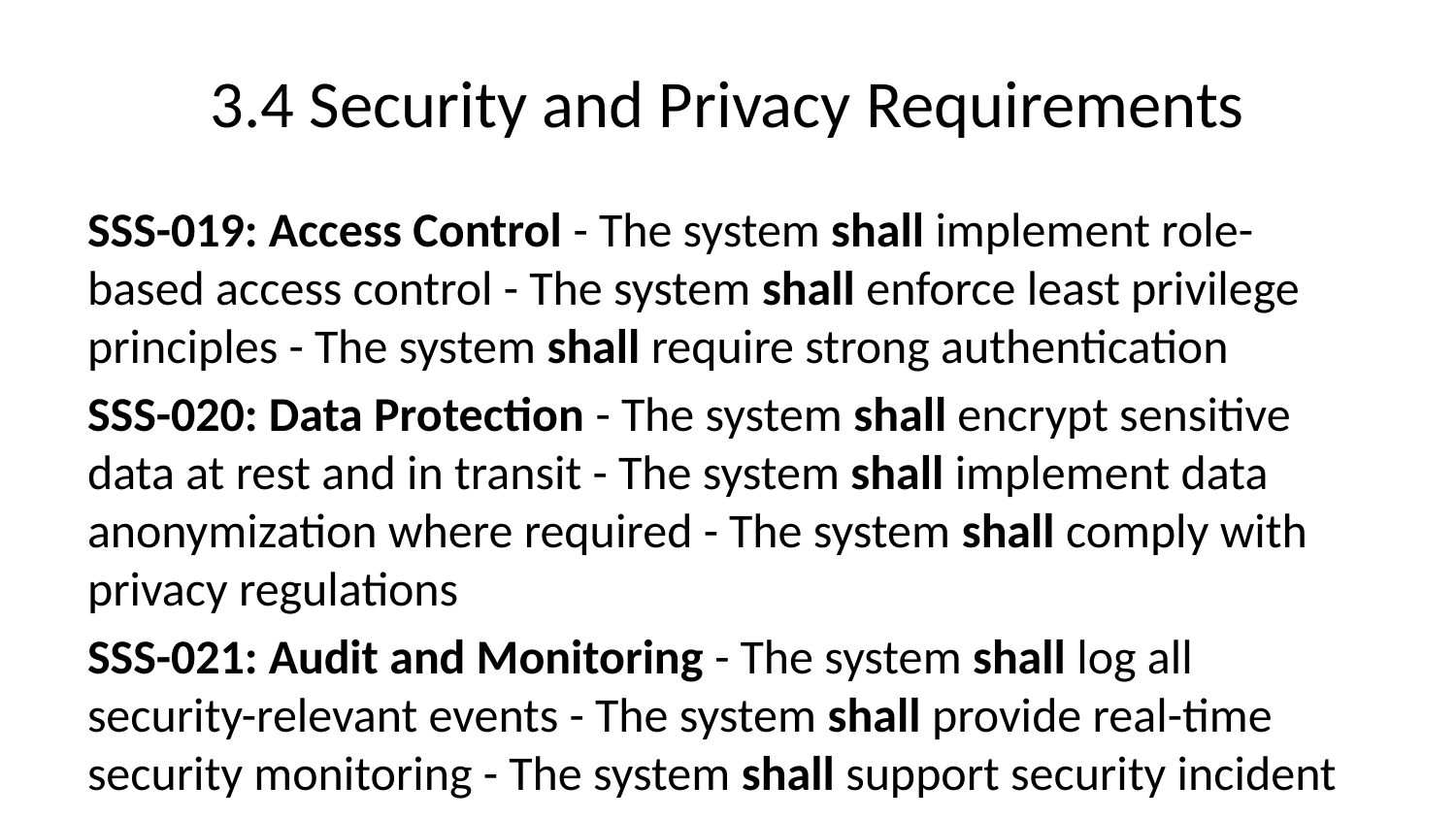

# 3.4 Security and Privacy Requirements
SSS-019: Access Control - The system shall implement role-based access control - The system shall enforce least privilege principles - The system shall require strong authentication
SSS-020: Data Protection - The system shall encrypt sensitive data at rest and in transit - The system shall implement data anonymization where required - The system shall comply with privacy regulations
SSS-021: Audit and Monitoring - The system shall log all security-relevant events - The system shall provide real-time security monitoring - The system shall support security incident response